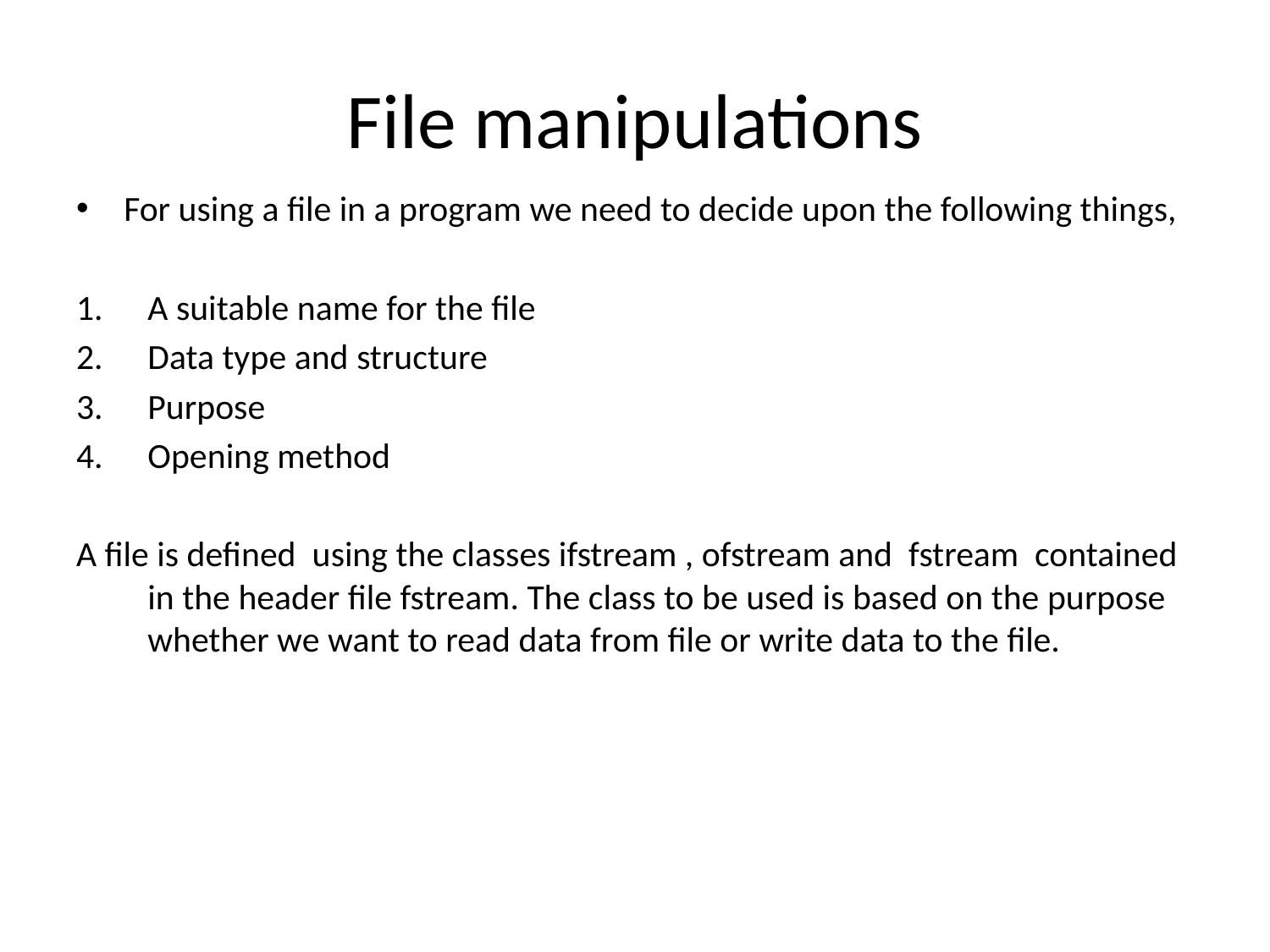

# File manipulations
For using a file in a program we need to decide upon the following things,

A suitable name for the file
Data type and structure
Purpose
Opening method

A file is defined  using the classes ifstream , ofstream and  fstream  contained in the header file fstream. The class to be used is based on the purpose whether we want to read data from file or write data to the file.